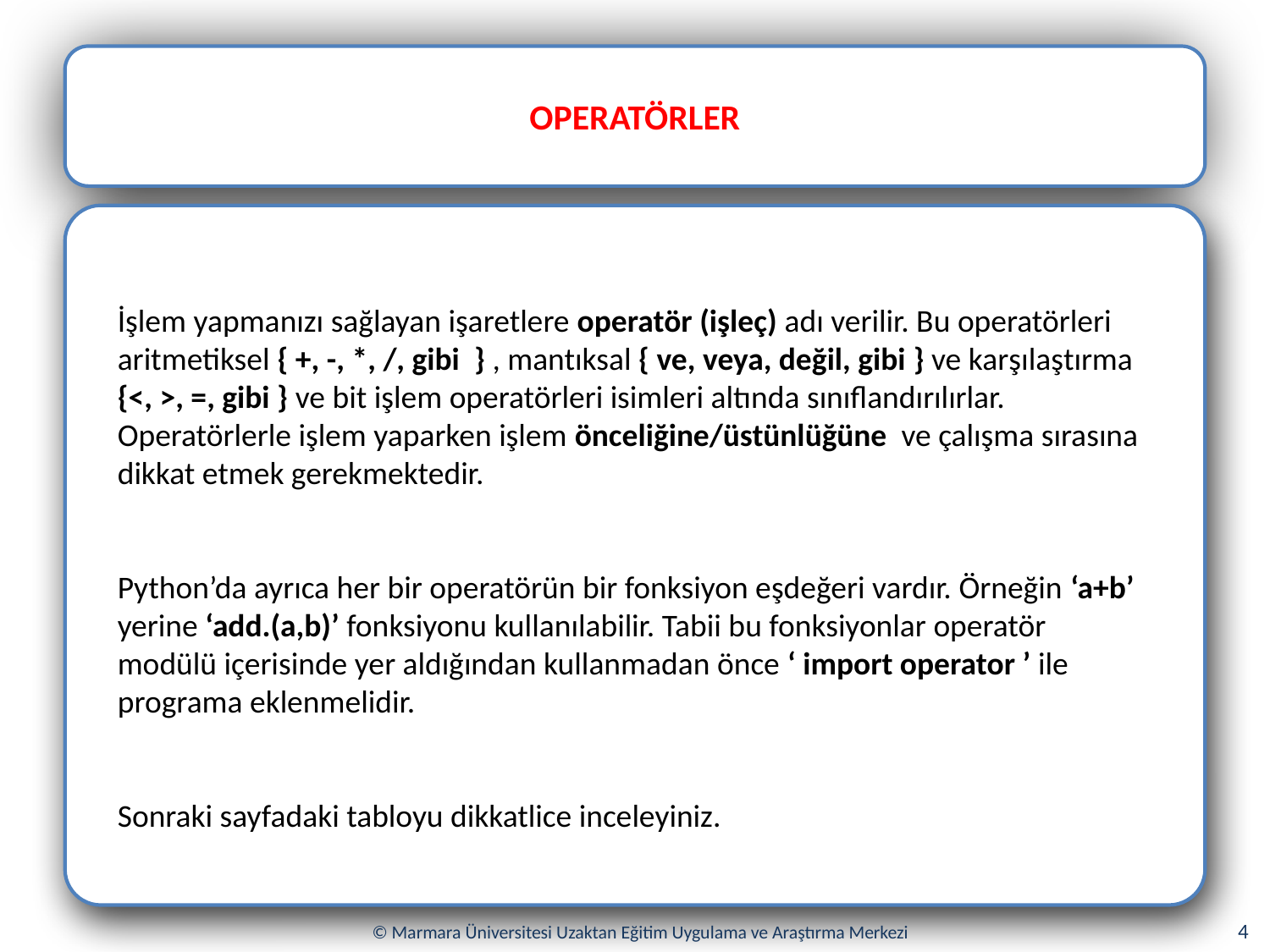

OPERATÖRLER

İşlem yapmanızı sağlayan işaretlere operatör (işleç) adı verilir. Bu operatörleri aritmetiksel { +, -, *, /, gibi  } , mantıksal { ve, veya, değil, gibi } ve karşılaştırma {<, >, =, gibi } ve bit işlem operatörleri isimleri altında sınıflandırılırlar. Operatörlerle işlem yaparken işlem önceliğine/üstünlüğüne  ve çalışma sırasına dikkat etmek gerekmektedir.

Python’da ayrıca her bir operatörün bir fonksiyon eşdeğeri vardır. Örneğin ‘a+b’ yerine ‘add.(a,b)’ fonksiyonu kullanılabilir. Tabii bu fonksiyonlar operatör modülü içerisinde yer aldığından kullanmadan önce ‘ import operator ’ ile programa eklenmelidir.

Sonraki sayfadaki tabloyu dikkatlice inceleyiniz.

4
© Marmara Üniversitesi Uzaktan Eğitim Uygulama ve Araştırma Merkezi